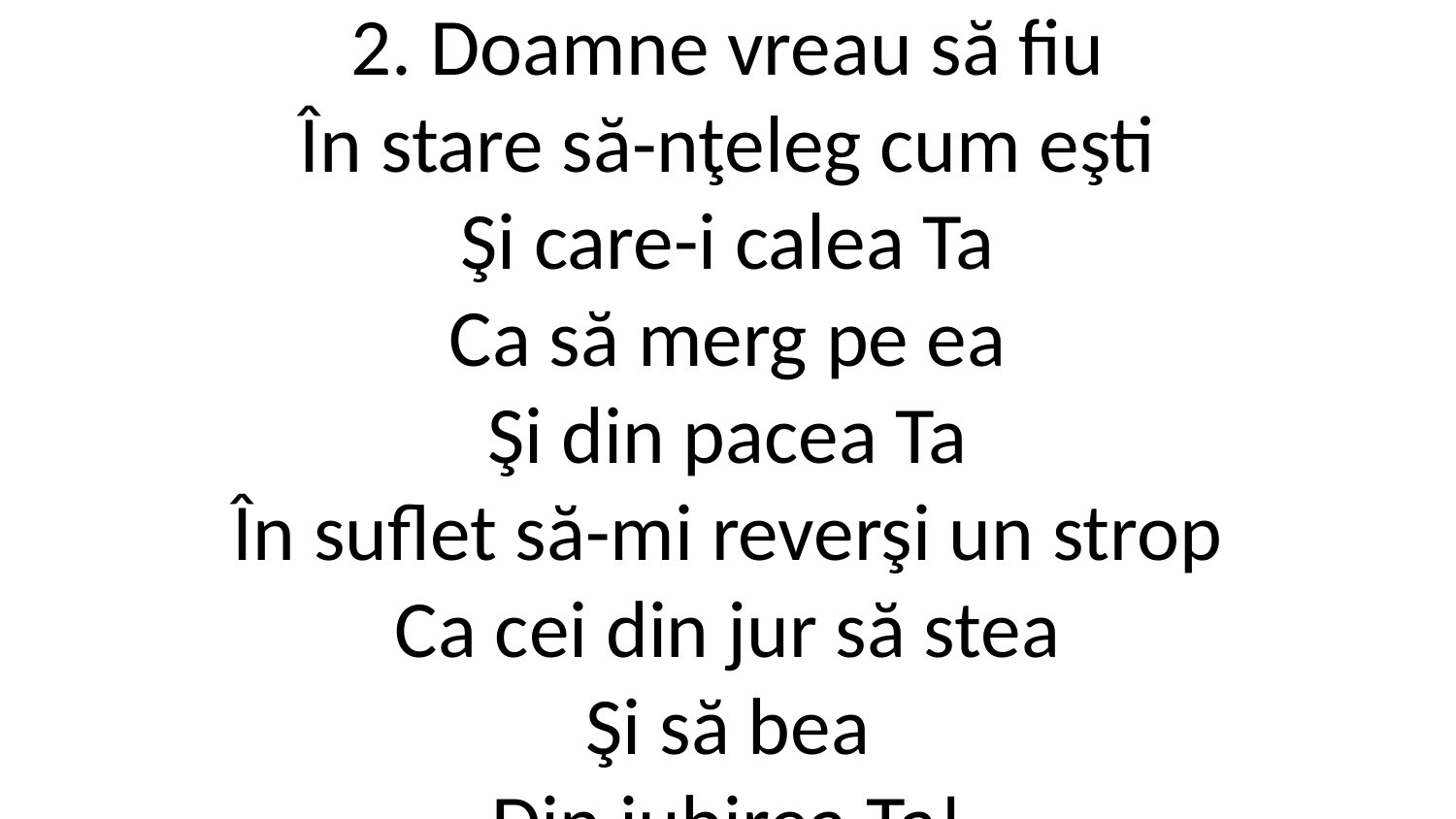

2. Doamne vreau să fiu
În stare să-nţeleg cum eşti
Şi care-i calea Ta
Ca să merg pe ea
Şi din pacea Ta
În suflet să-mi reverşi un strop
Ca cei din jur să stea
Şi să bea
Din iubirea Ta!